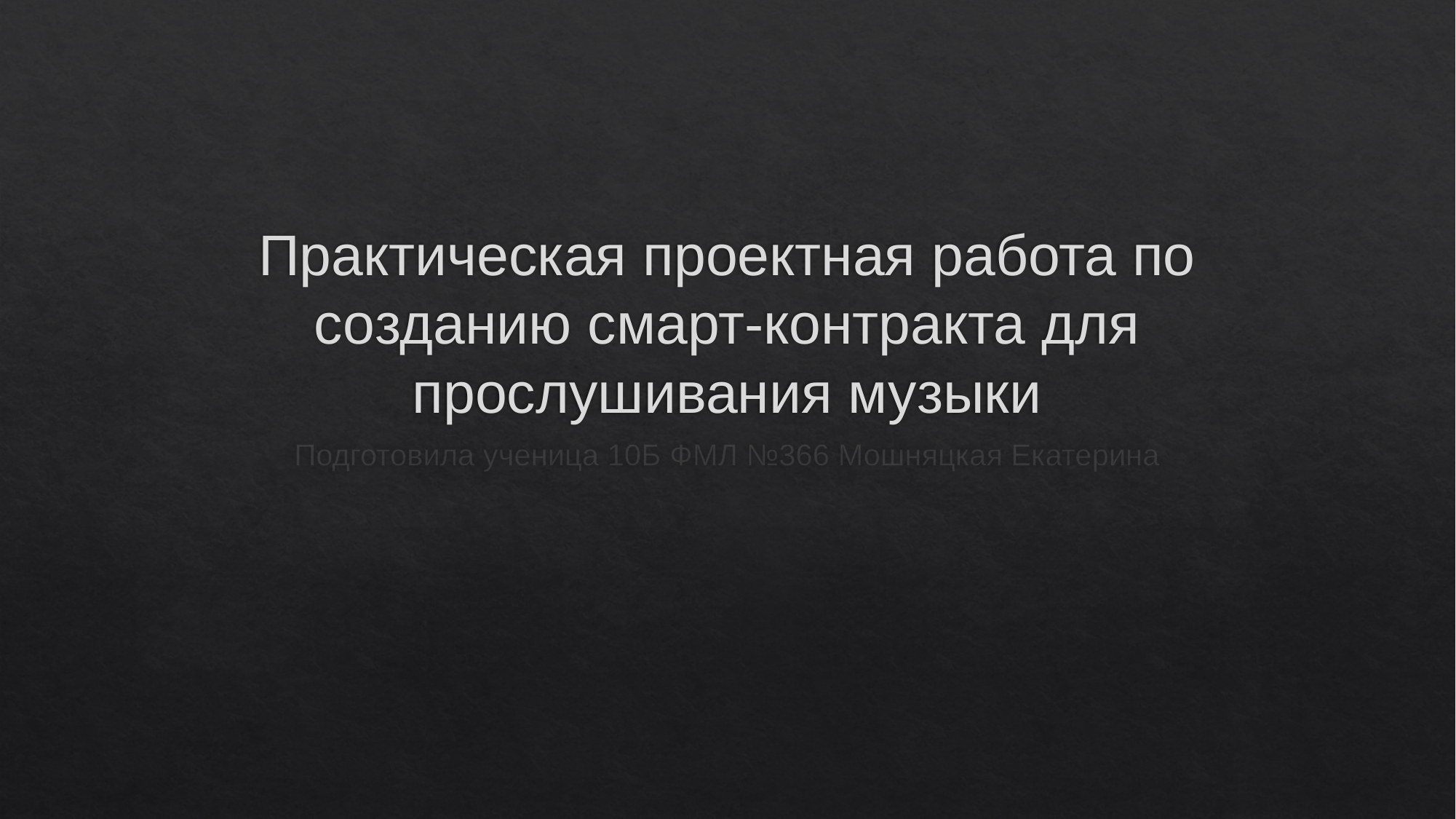

# Практическая проектная работа по созданию смарт-контракта для прослушивания музыки
Подготовила ученица 10Б ФМЛ №366 Мошняцкая Екатерина